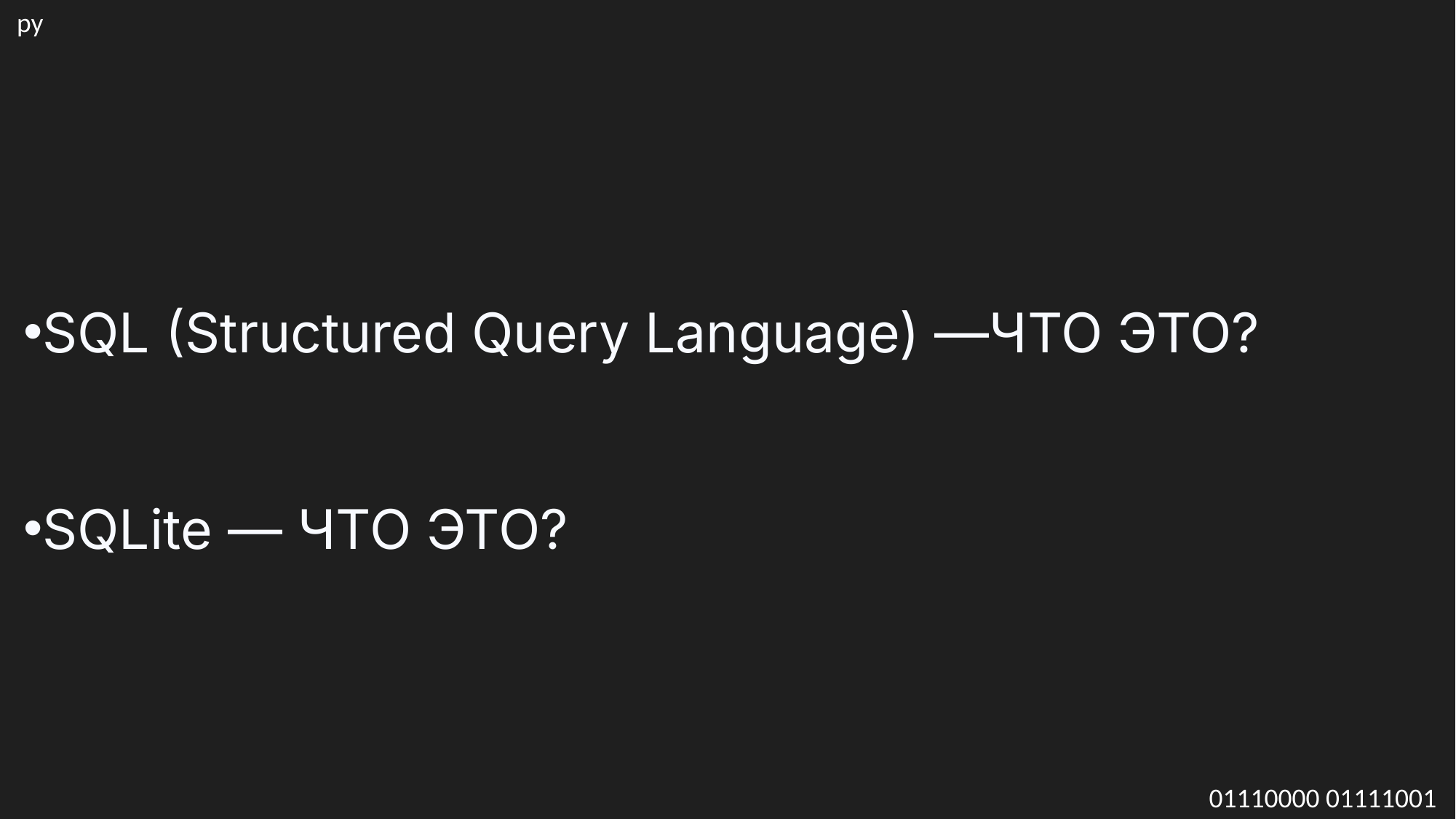

py
SQL (Structured Query Language) —ЧТО ЭТО?

SQLite — ЧТО ЭТО?
01110000 01111001